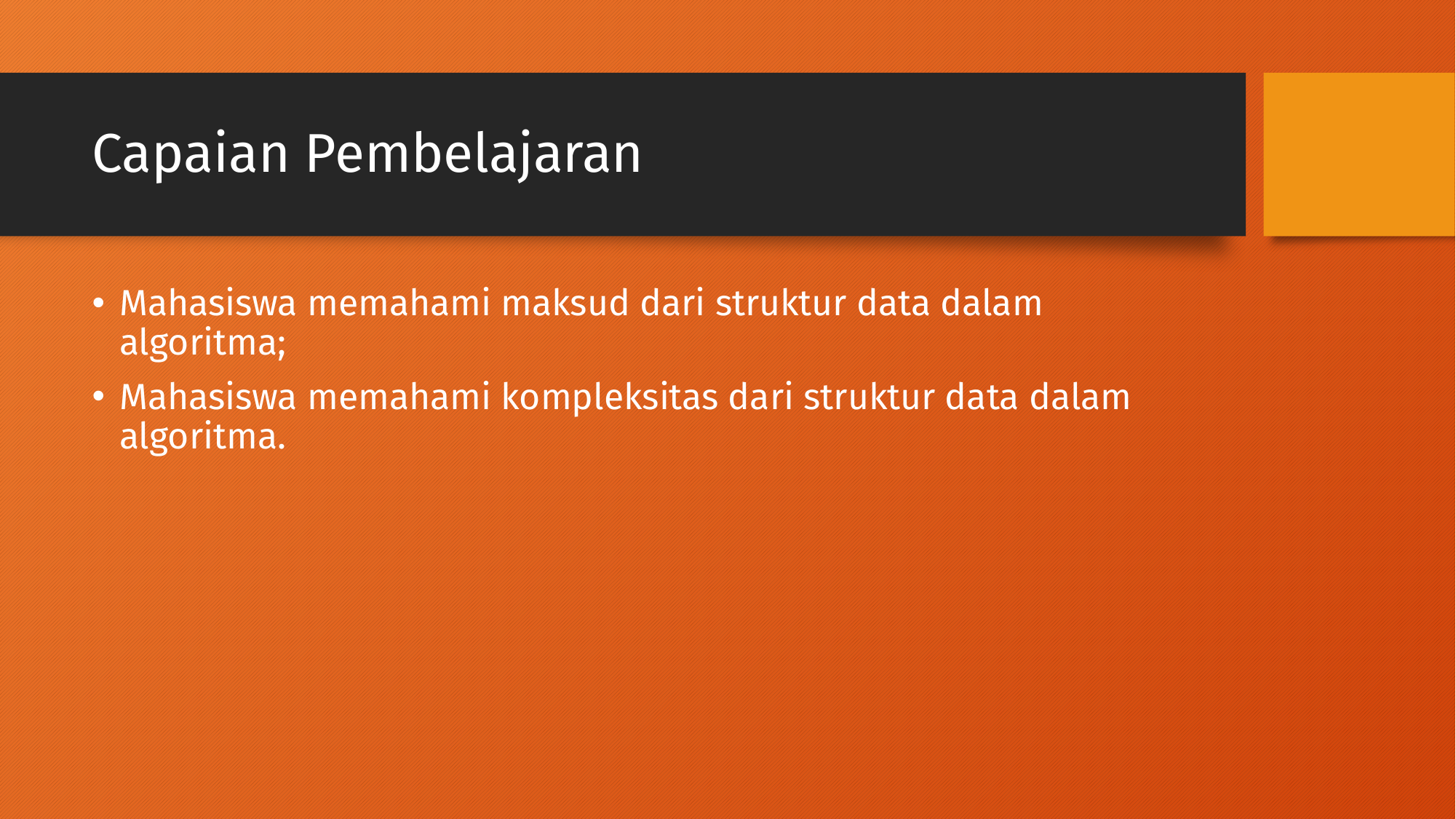

# Capaian Pembelajaran
Mahasiswa memahami maksud dari struktur data dalam algoritma;
Mahasiswa memahami kompleksitas dari struktur data dalam algoritma.